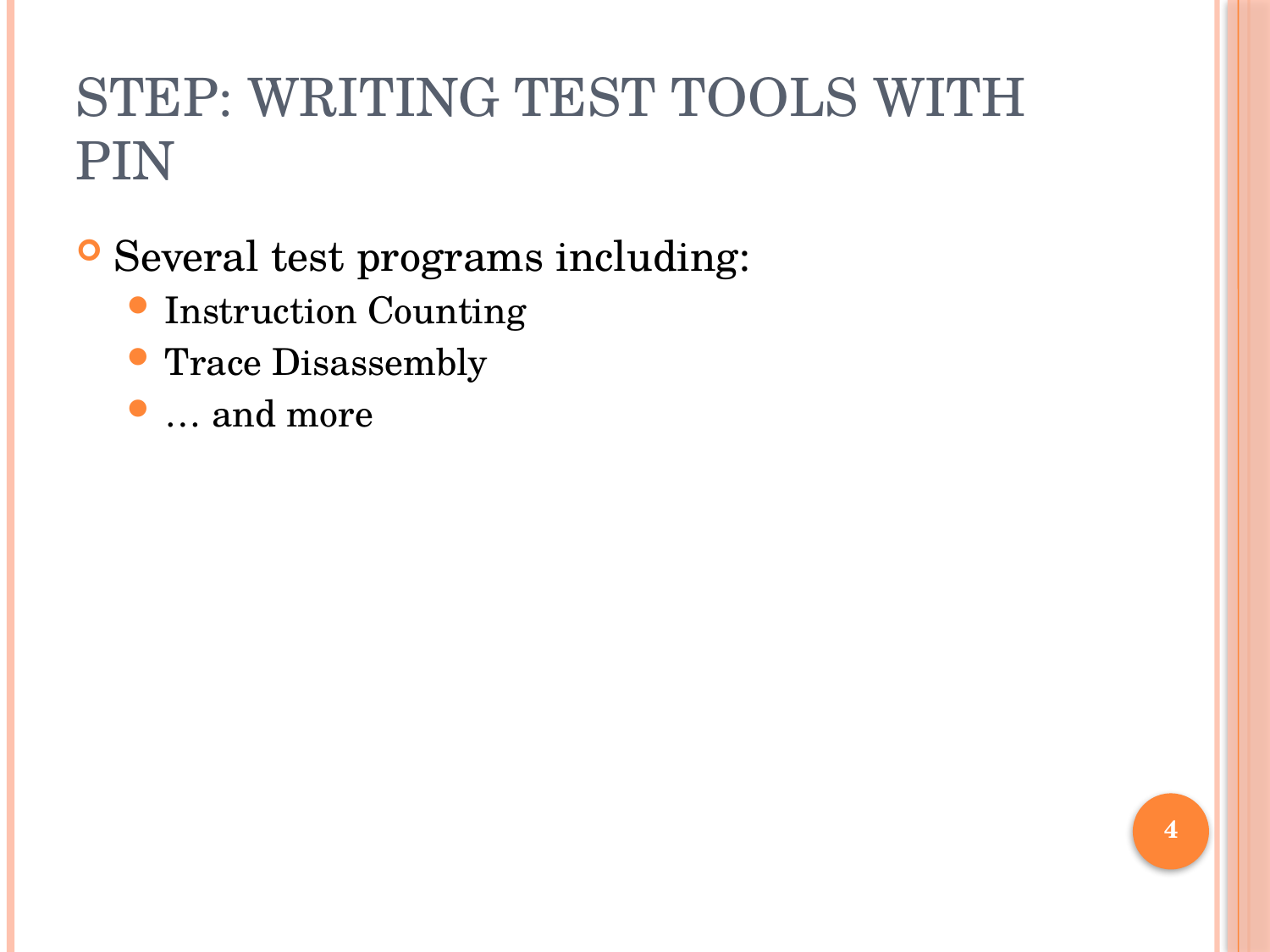

# Step: Writing Test Tools with PIN
Several test programs including:
Instruction Counting
Trace Disassembly
… and more
4